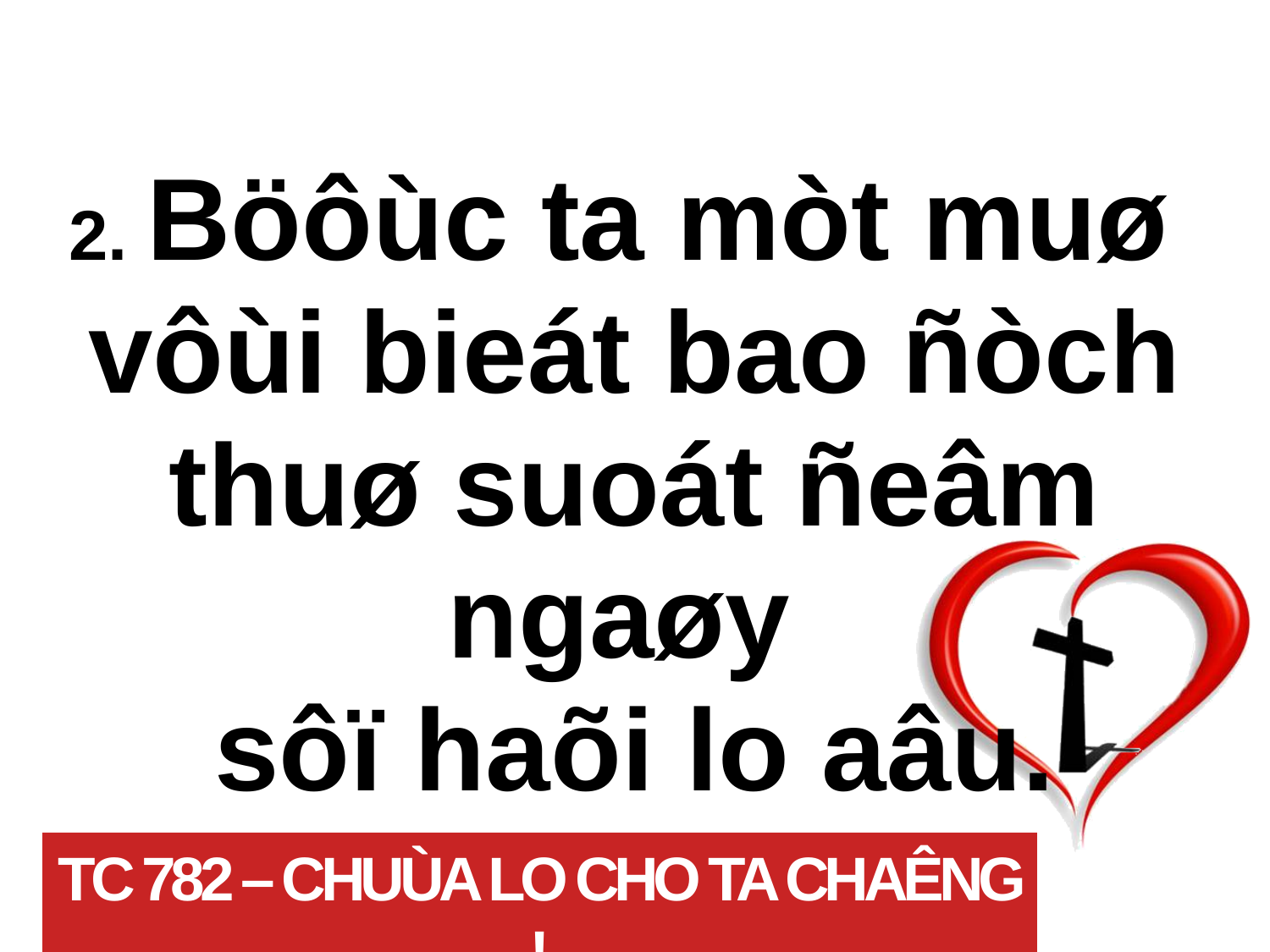

2. Böôùc ta mòt muø
vôùi bieát bao ñòch thuø suoát ñeâm ngaøy
sôï haõi lo aâu.
TC 782 – CHUÙA LO CHO TA CHAÊNG !